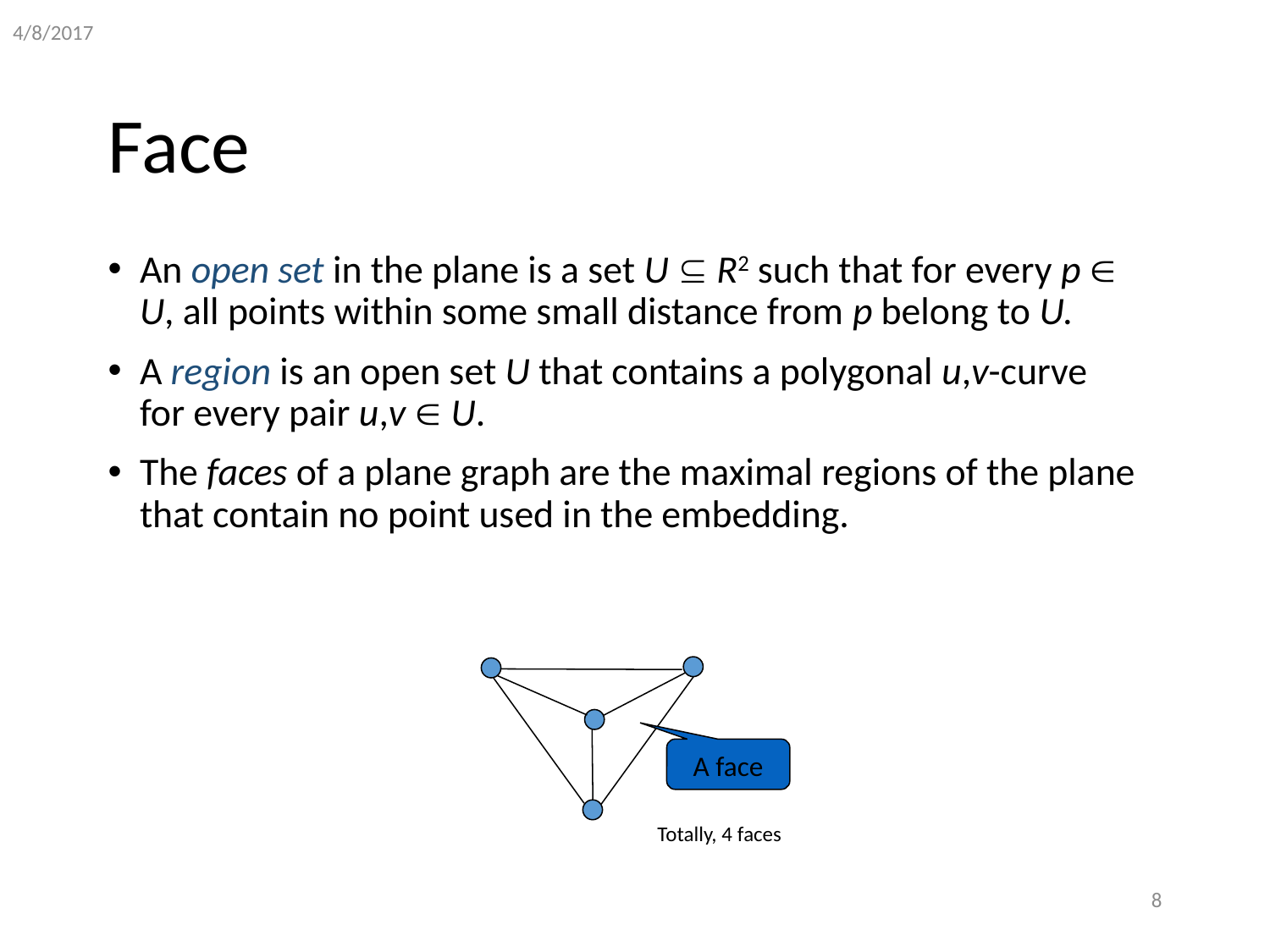

4/8/2017
# Face
An open set in the plane is a set U ⊆ R2 such that for every p ∈ U, all points within some small distance from p belong to U.
A region is an open set U that contains a polygonal u,v-curve for every pair u,v ∈ U.
The faces of a plane graph are the maximal regions of the plane that contain no point used in the embedding.

A face
Totally, 4 faces
8